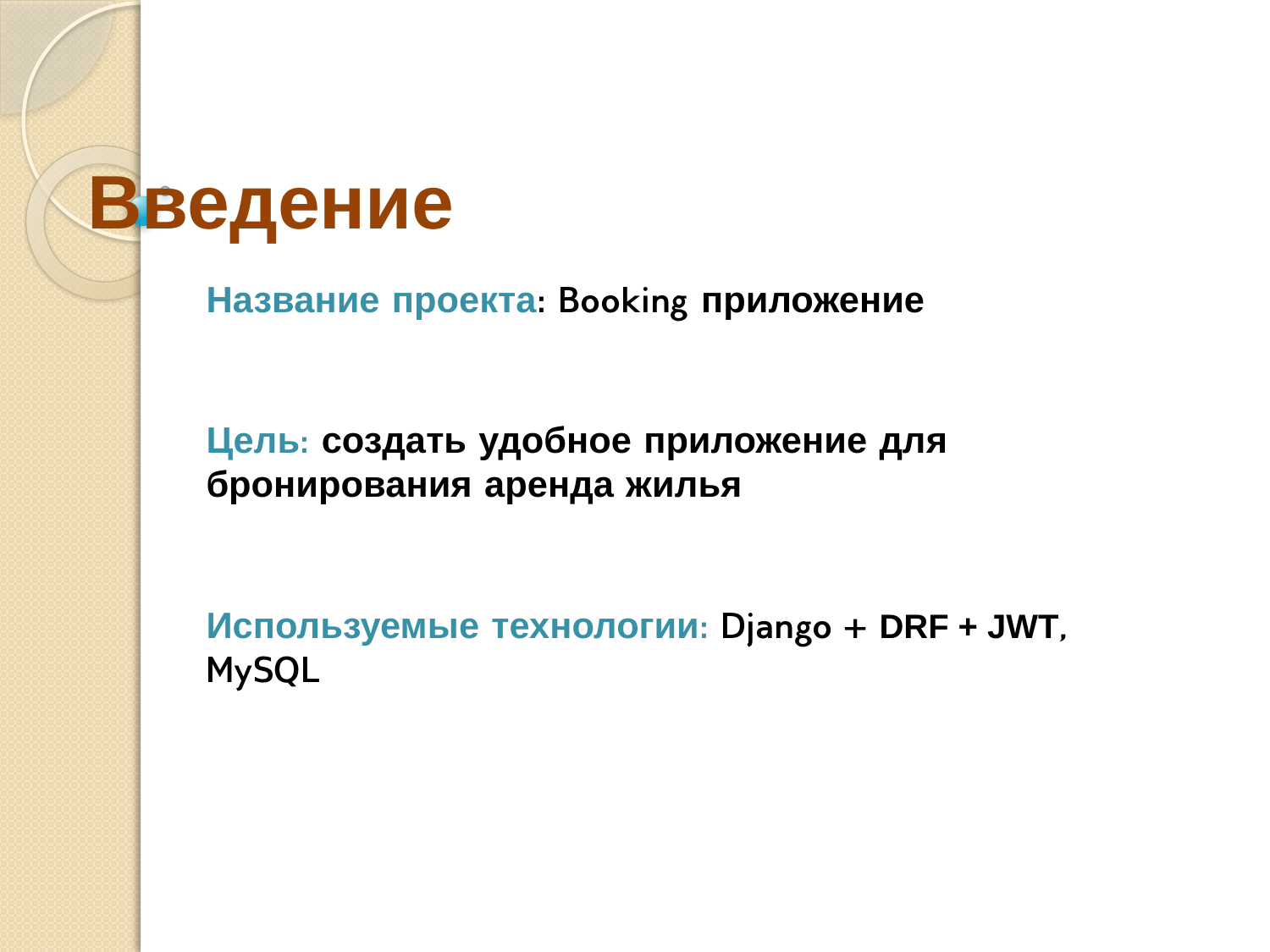

# Введение
Название проекта: Booking приложение
Цель: создать удобное приложение для бронирования аренда жилья
Используемые технологии: Django + DRF + JWT, MySQL